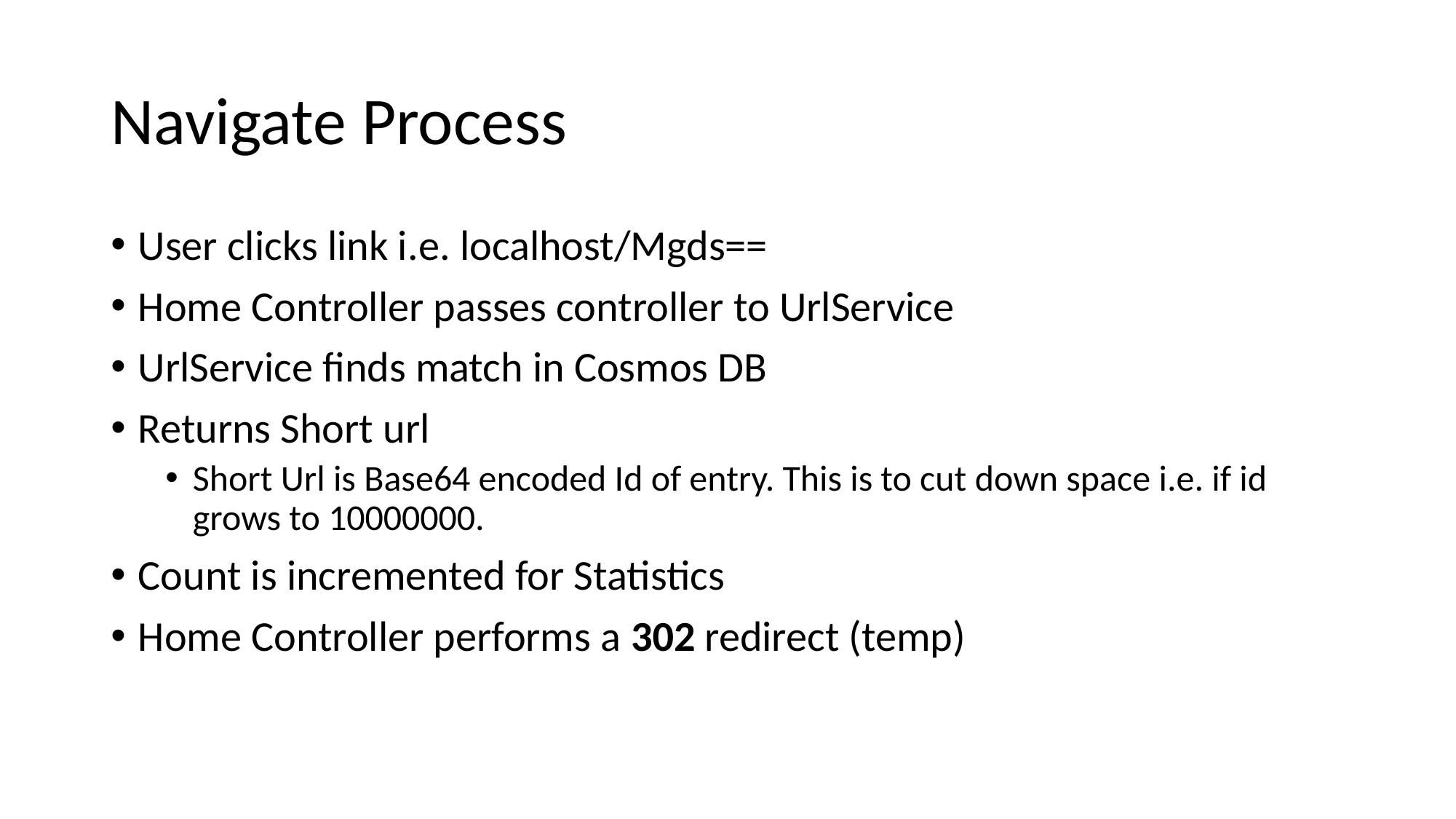

# Navigate Process
User clicks link i.e. localhost/Mgds==
Home Controller passes controller to UrlService
UrlService finds match in Cosmos DB
Returns Short url
Short Url is Base64 encoded Id of entry. This is to cut down space i.e. if id grows to 10000000.
Count is incremented for Statistics
Home Controller performs a 302 redirect (temp)